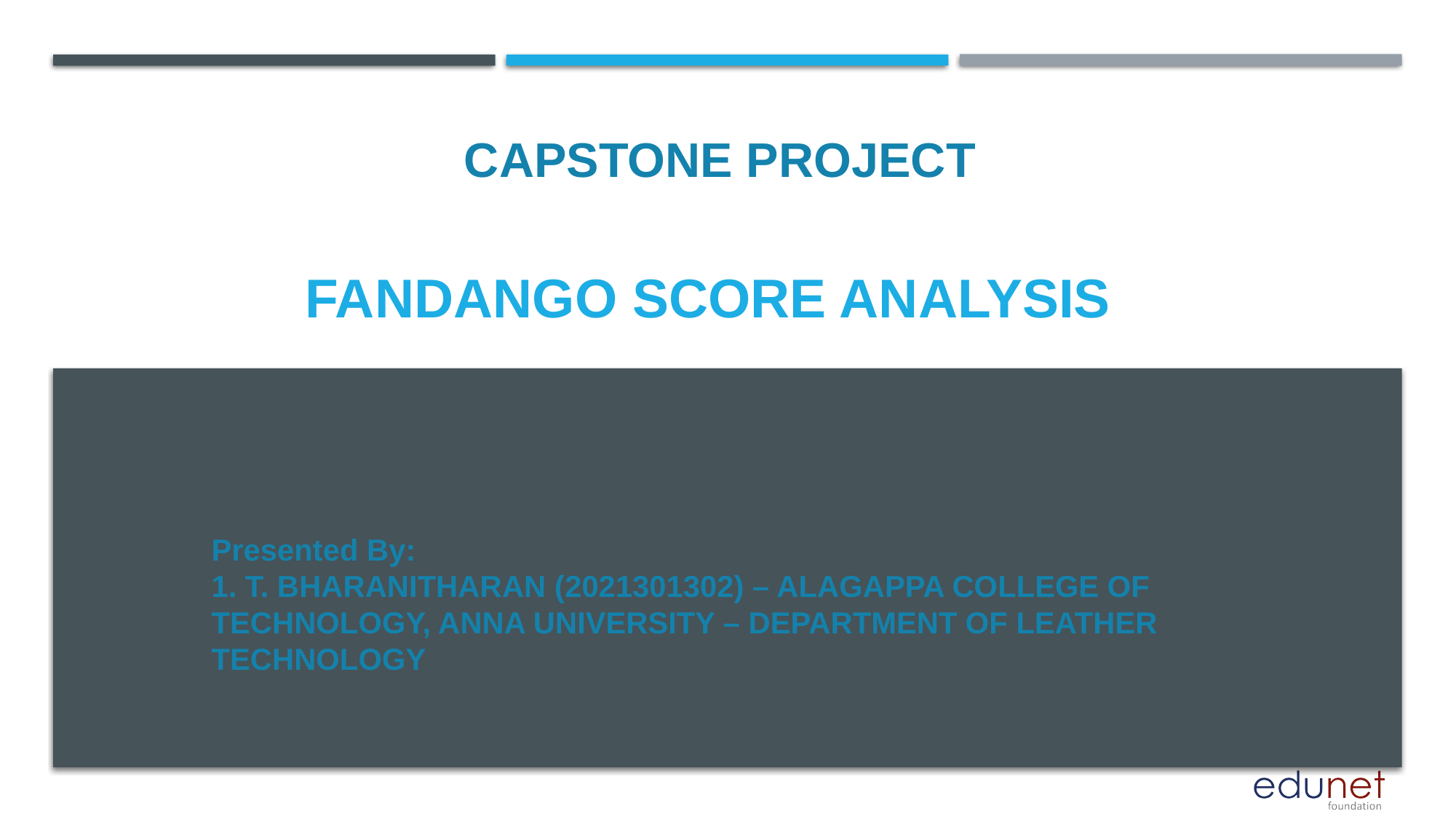

CAPSTONE PROJECT
# FANDANGO SCORE ANALYSIS
Presented By:
1. T. BHARANITHARAN (2021301302) – ALAGAPPA COLLEGE OF TECHNOLOGY, ANNA UNIVERSITY – DEPARTMENT OF LEATHER TECHNOLOGY